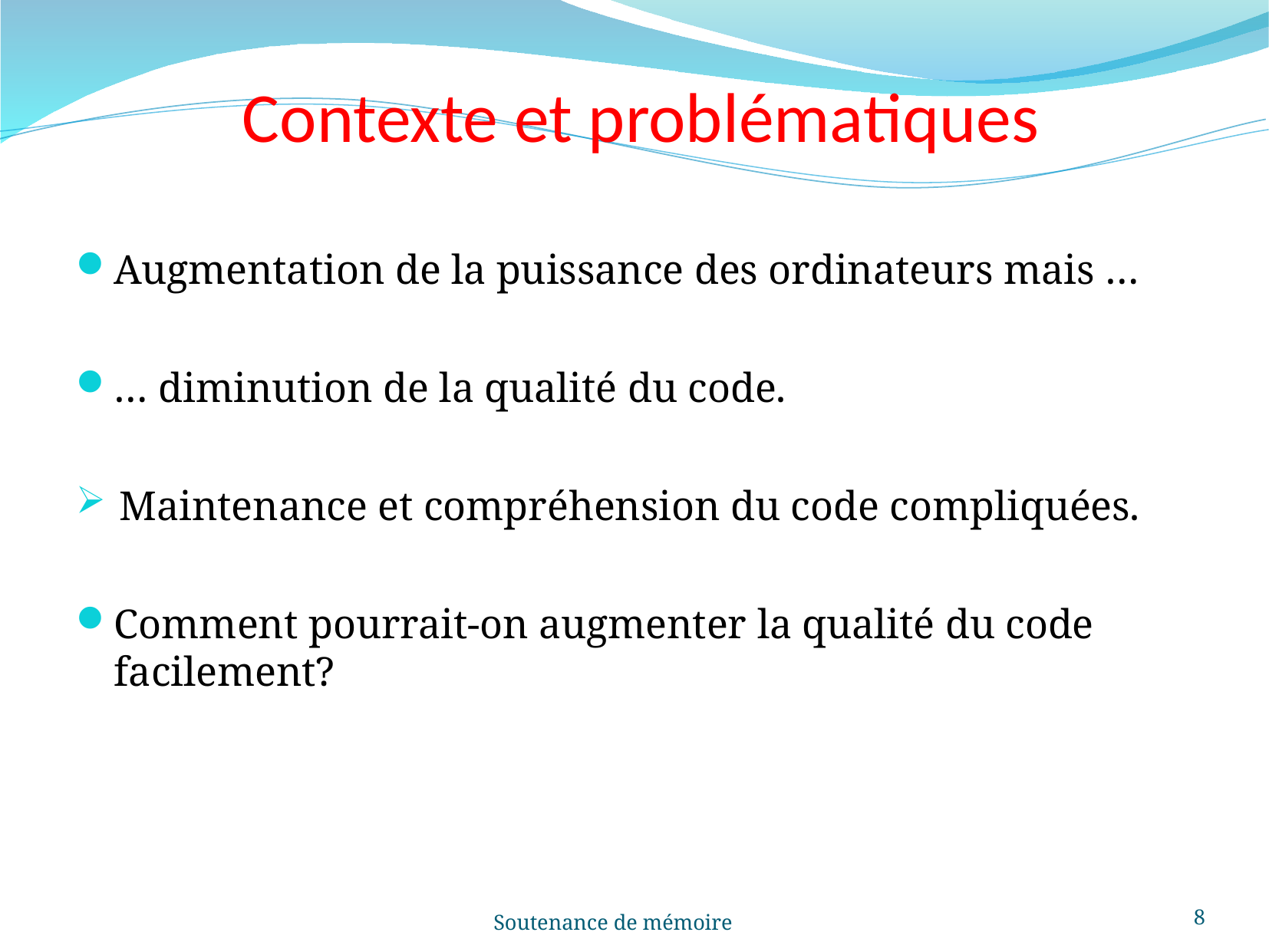

Contexte et problématiques
Augmentation de la puissance des ordinateurs mais …

… diminution de la qualité du code.

Maintenance et compréhension du code compliquées.

Comment pourrait-on augmenter la qualité du code facilement?

8
Soutenance de mémoire